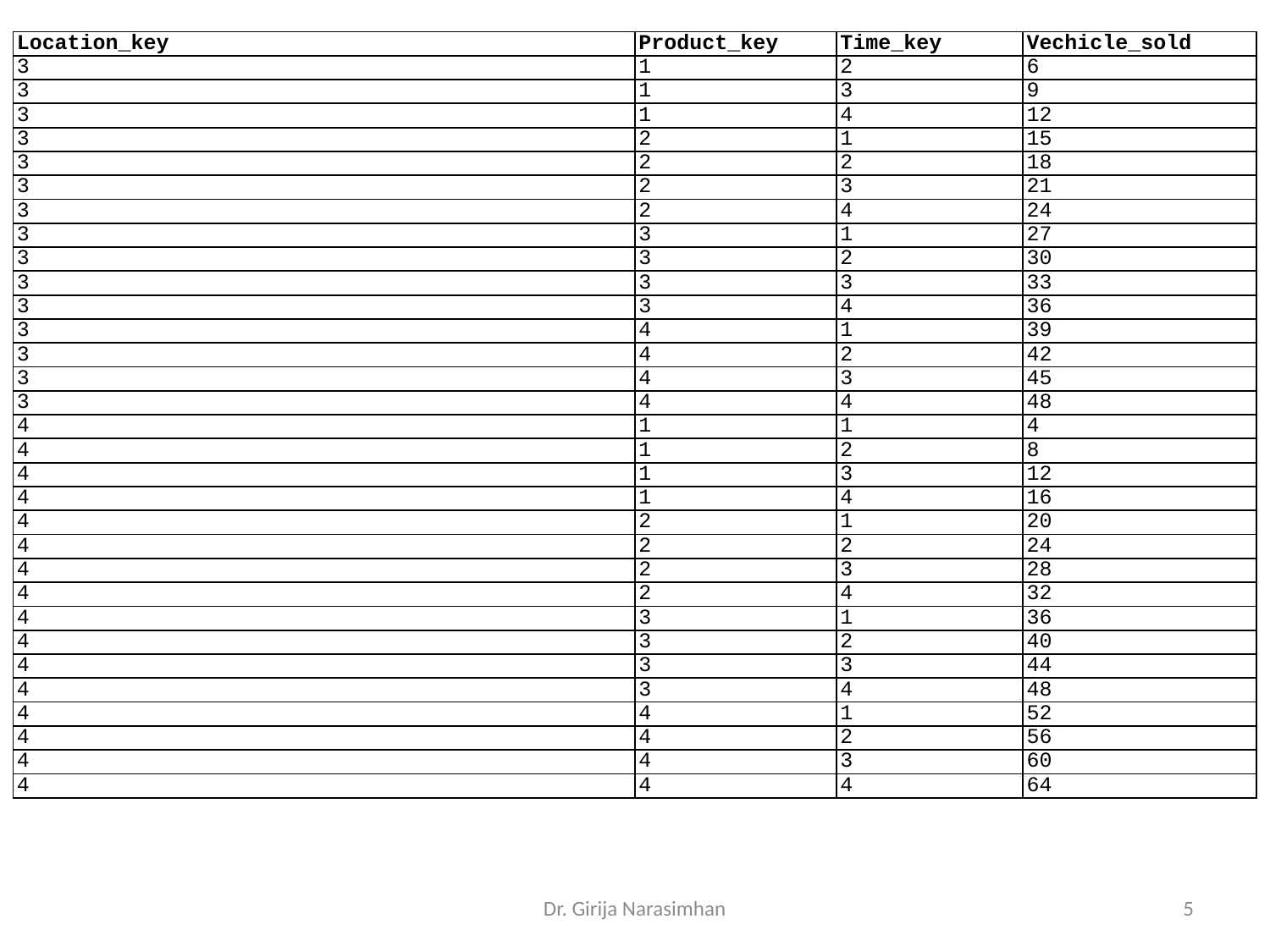

| Location\_key | Product\_key | Time\_key | Vechicle\_sold |
| --- | --- | --- | --- |
| 3 | 1 | 2 | 6 |
| 3 | 1 | 3 | 9 |
| 3 | 1 | 4 | 12 |
| 3 | 2 | 1 | 15 |
| 3 | 2 | 2 | 18 |
| 3 | 2 | 3 | 21 |
| 3 | 2 | 4 | 24 |
| 3 | 3 | 1 | 27 |
| 3 | 3 | 2 | 30 |
| 3 | 3 | 3 | 33 |
| 3 | 3 | 4 | 36 |
| 3 | 4 | 1 | 39 |
| 3 | 4 | 2 | 42 |
| 3 | 4 | 3 | 45 |
| 3 | 4 | 4 | 48 |
| 4 | 1 | 1 | 4 |
| 4 | 1 | 2 | 8 |
| 4 | 1 | 3 | 12 |
| 4 | 1 | 4 | 16 |
| 4 | 2 | 1 | 20 |
| 4 | 2 | 2 | 24 |
| 4 | 2 | 3 | 28 |
| 4 | 2 | 4 | 32 |
| 4 | 3 | 1 | 36 |
| 4 | 3 | 2 | 40 |
| 4 | 3 | 3 | 44 |
| 4 | 3 | 4 | 48 |
| 4 | 4 | 1 | 52 |
| 4 | 4 | 2 | 56 |
| 4 | 4 | 3 | 60 |
| 4 | 4 | 4 | 64 |
Dr. Girija Narasimhan
5